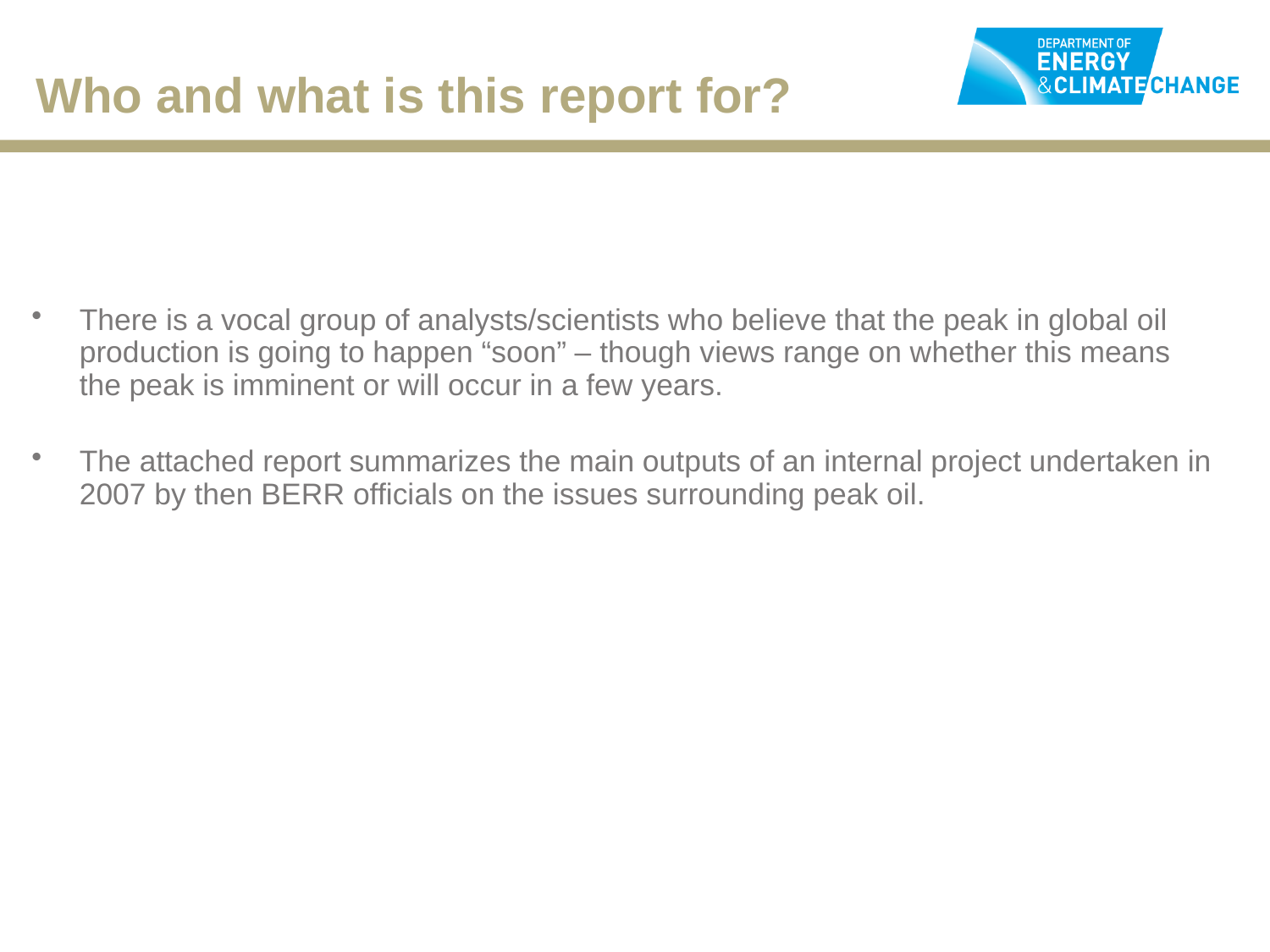

Who and what is this report for?

There is a vocal group of analysts/scientists who believe that the peak in global oil production is going to happen “soon” – though views range on whether this means the peak is imminent or will occur in a few years.

The attached report summarizes the main outputs of an internal project undertaken in 2007 by then BERR officials on the issues surrounding peak oil.